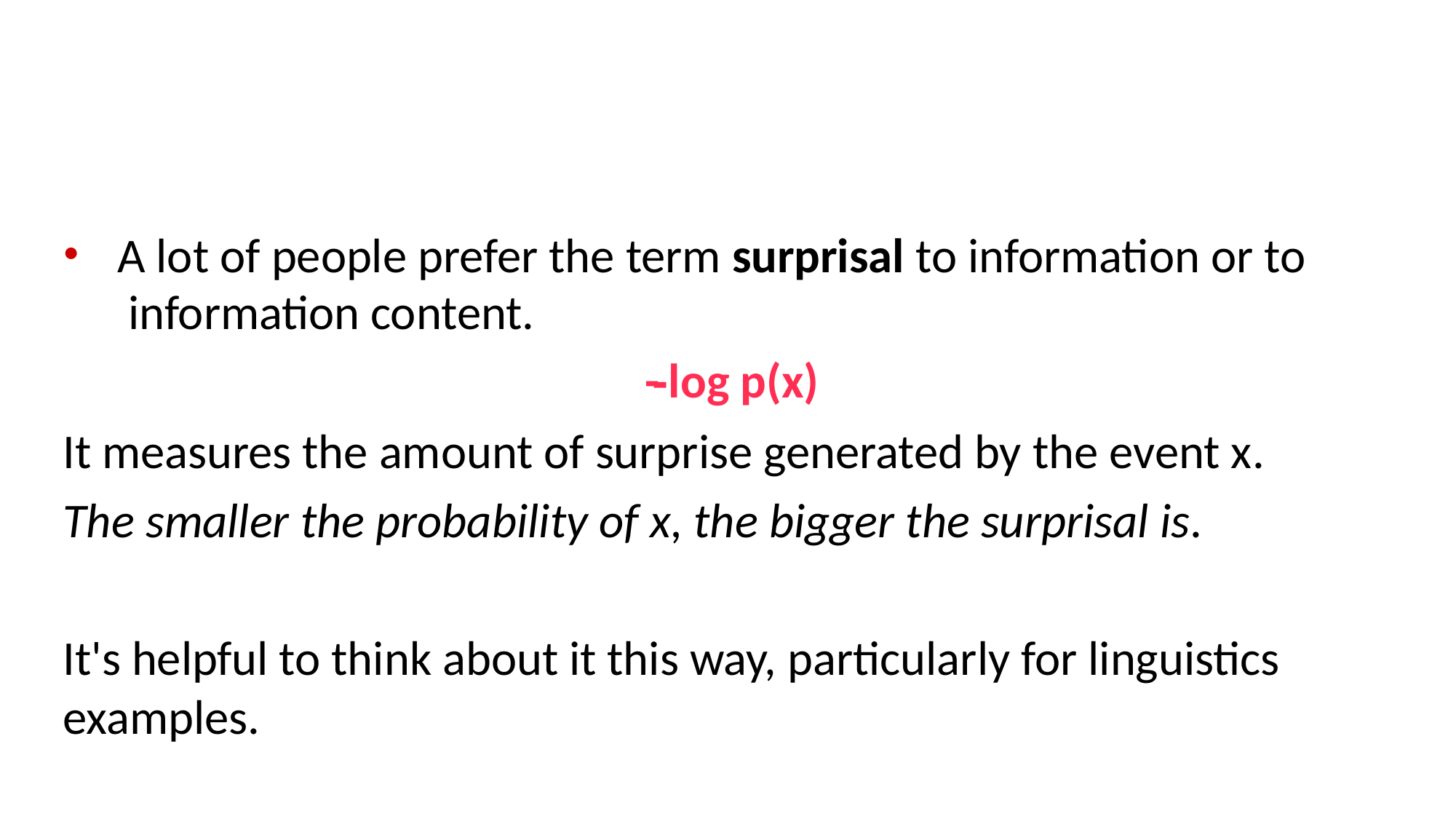

#
A lot of people prefer the term surprisal to information or to  information content.
-­‐log p(x)
It measures the amount of surprise generated by the event x.
The smaller the probability of x, the bigger the surprisal is.

It's helpful to think about it this way, particularly for linguistics  examples.